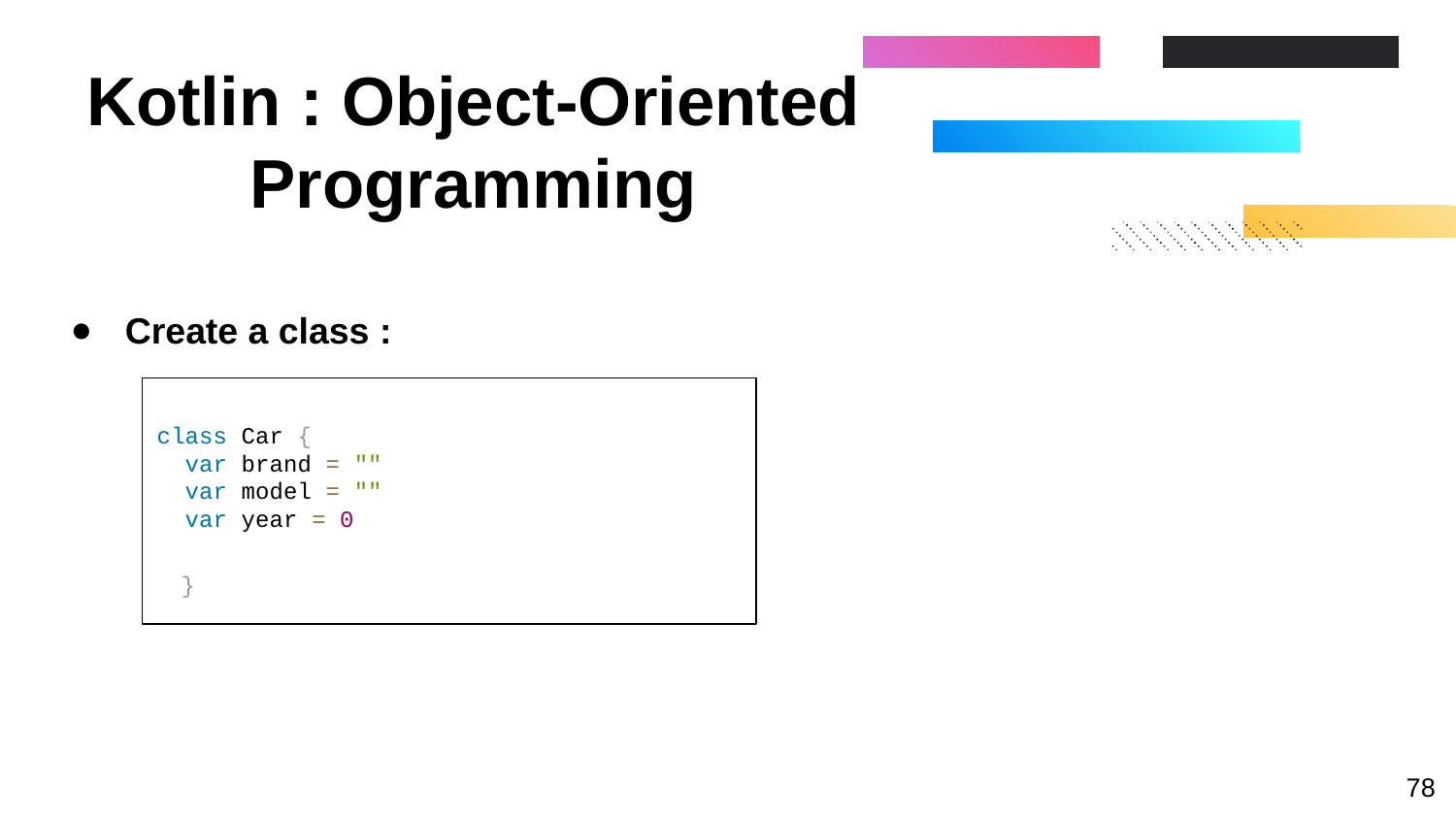

# Kotlin : Object-Oriented Programming
Create a class :

class Car {
  var brand = ""
  var model = ""
  var year = 0
}

78